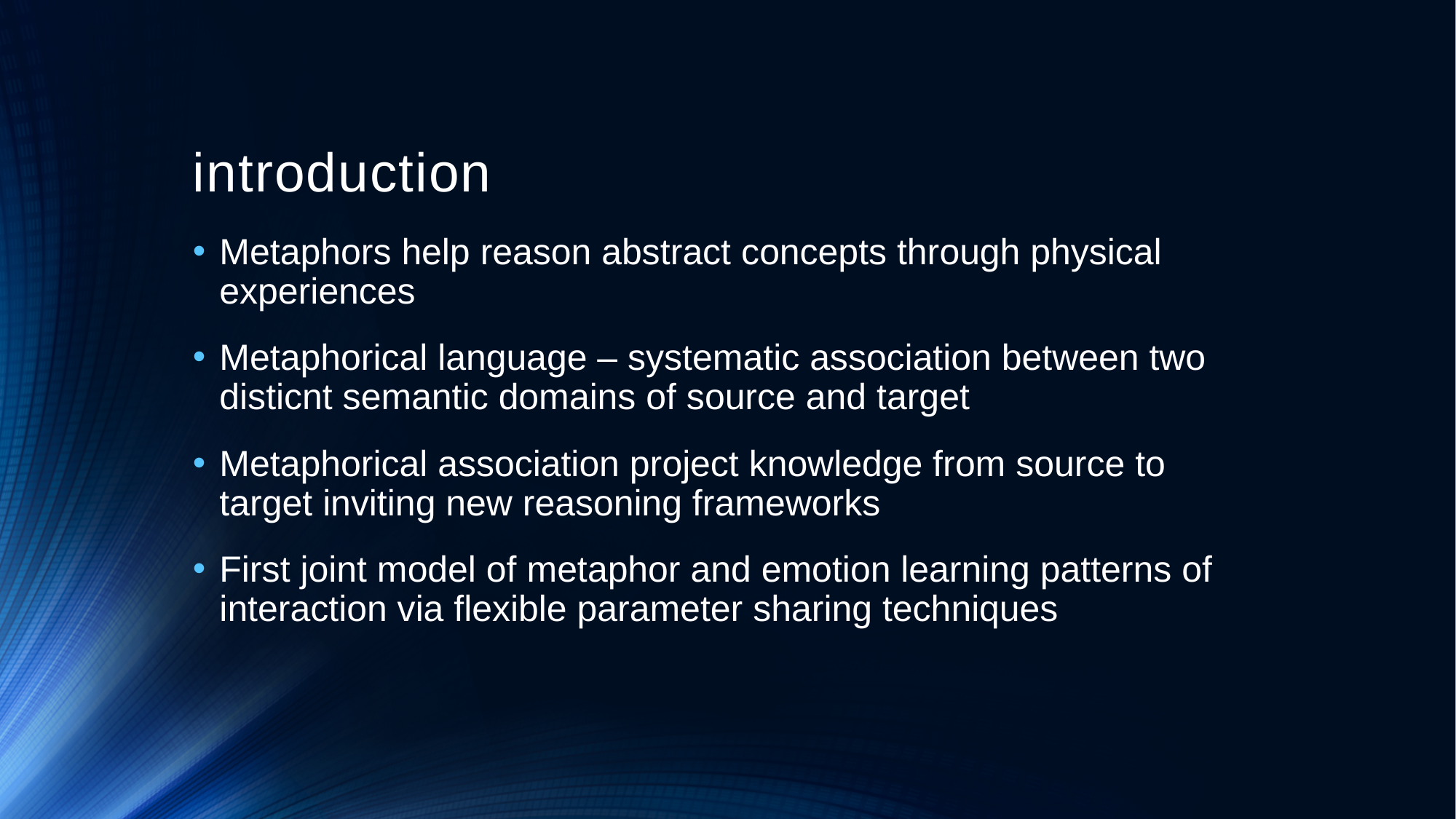

# introduction
Metaphors help reason abstract concepts through physical experiences
Metaphorical language – systematic association between two disticnt semantic domains of source and target
Metaphorical association project knowledge from source to target inviting new reasoning frameworks
First joint model of metaphor and emotion learning patterns of interaction via flexible parameter sharing techniques